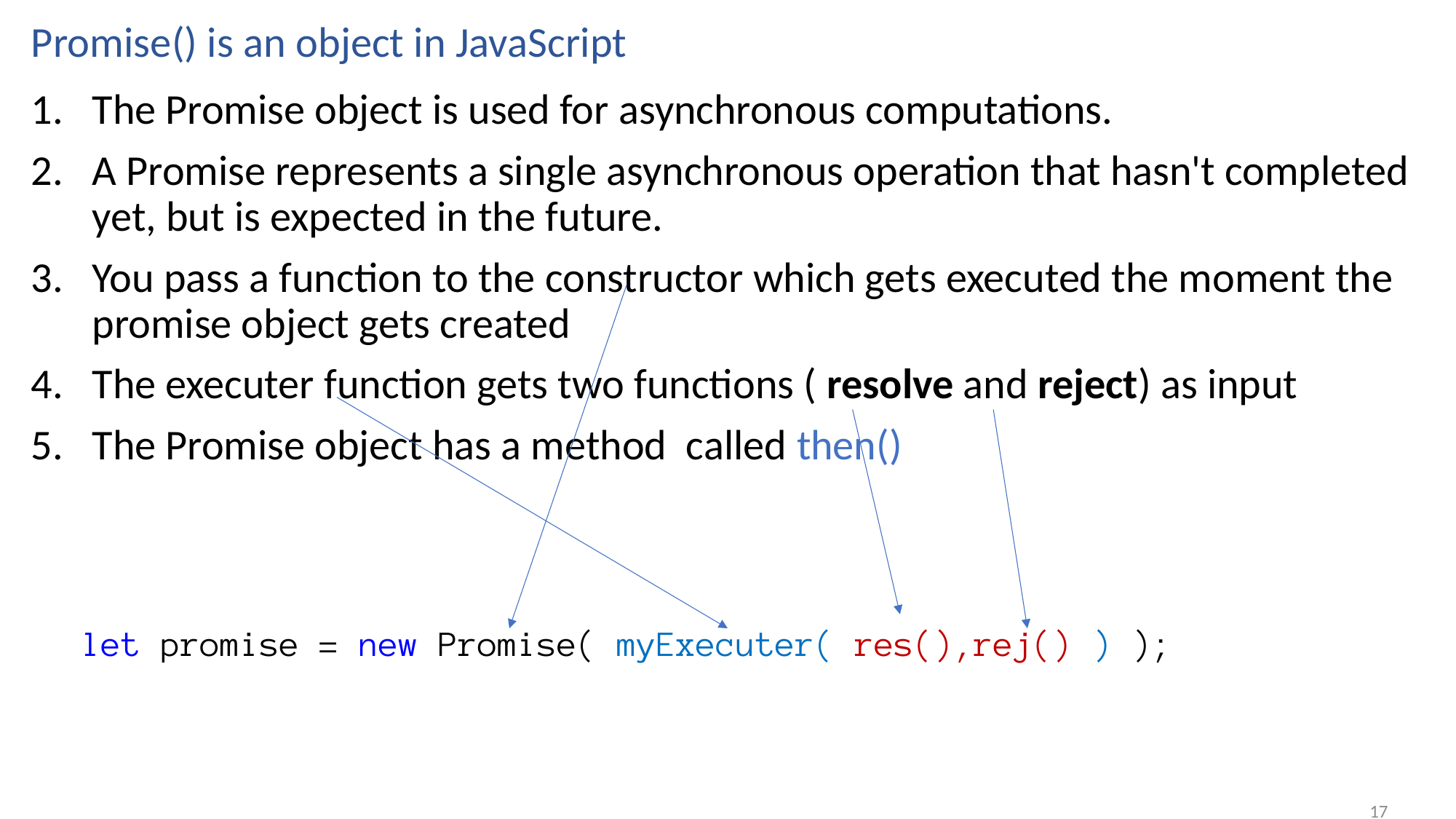

# Promise() is an object in JavaScript
The Promise object is used for asynchronous computations.
A Promise represents a single asynchronous operation that hasn't completed yet, but is expected in the future.
You pass a function to the constructor which gets executed the moment the promise object gets created
The executer function gets two functions ( resolve and reject) as input
The Promise object has a method  called then()
let promise = new Promise( myExecuter( res(),rej() ) );
17